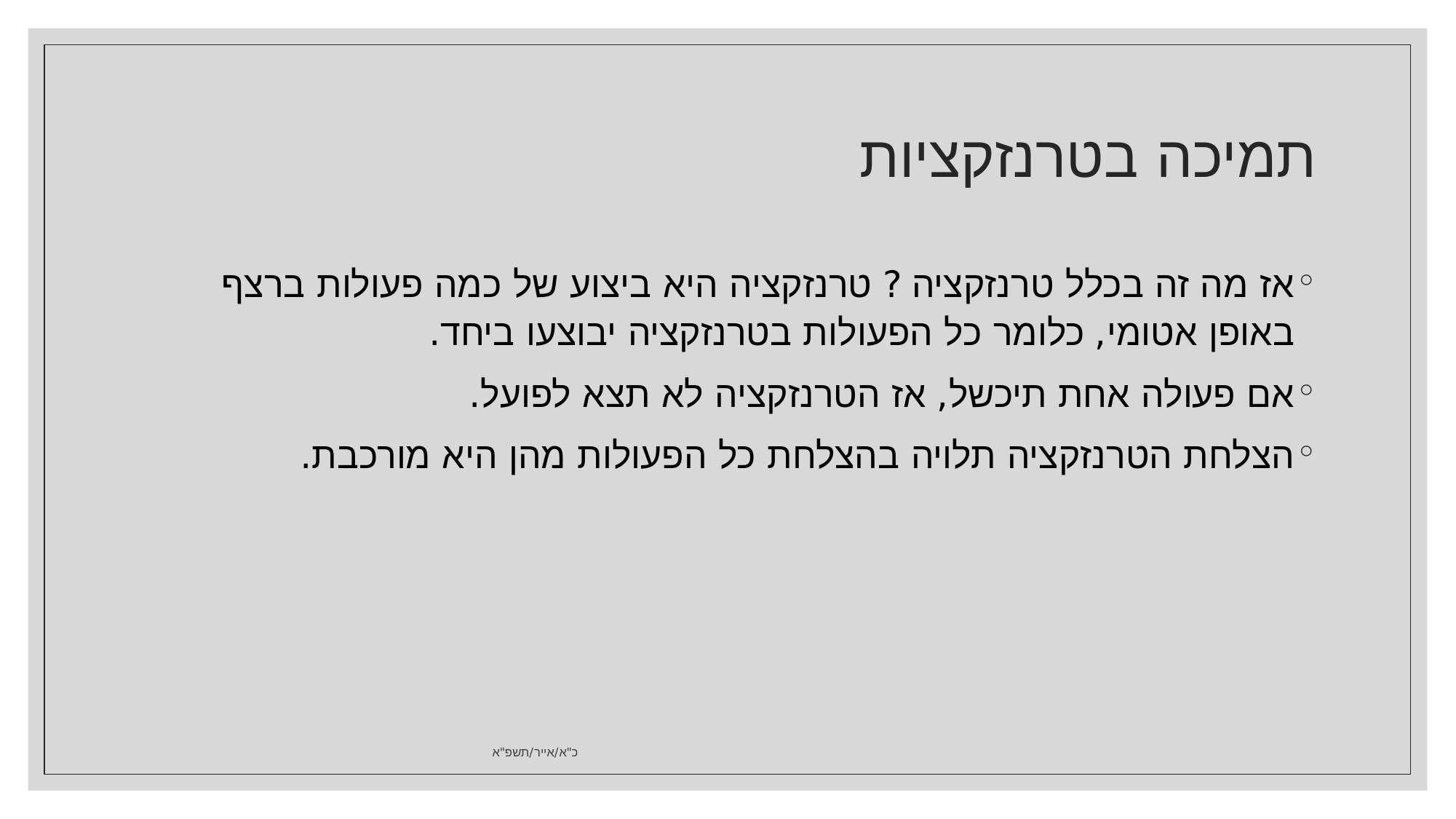

# תמיכה בטרנזקציות
אז מה זה בכלל טרנזקציה ? טרנזקציה היא ביצוע של כמה פעולות ברצף באופן אטומי, כלומר כל הפעולות בטרנזקציה יבוצעו ביחד.
אם פעולה אחת תיכשל, אז הטרנזקציה לא תצא לפועל.
הצלחת הטרנזקציה תלויה בהצלחת כל הפעולות מהן היא מורכבת.
כ"א/אייר/תשפ"א